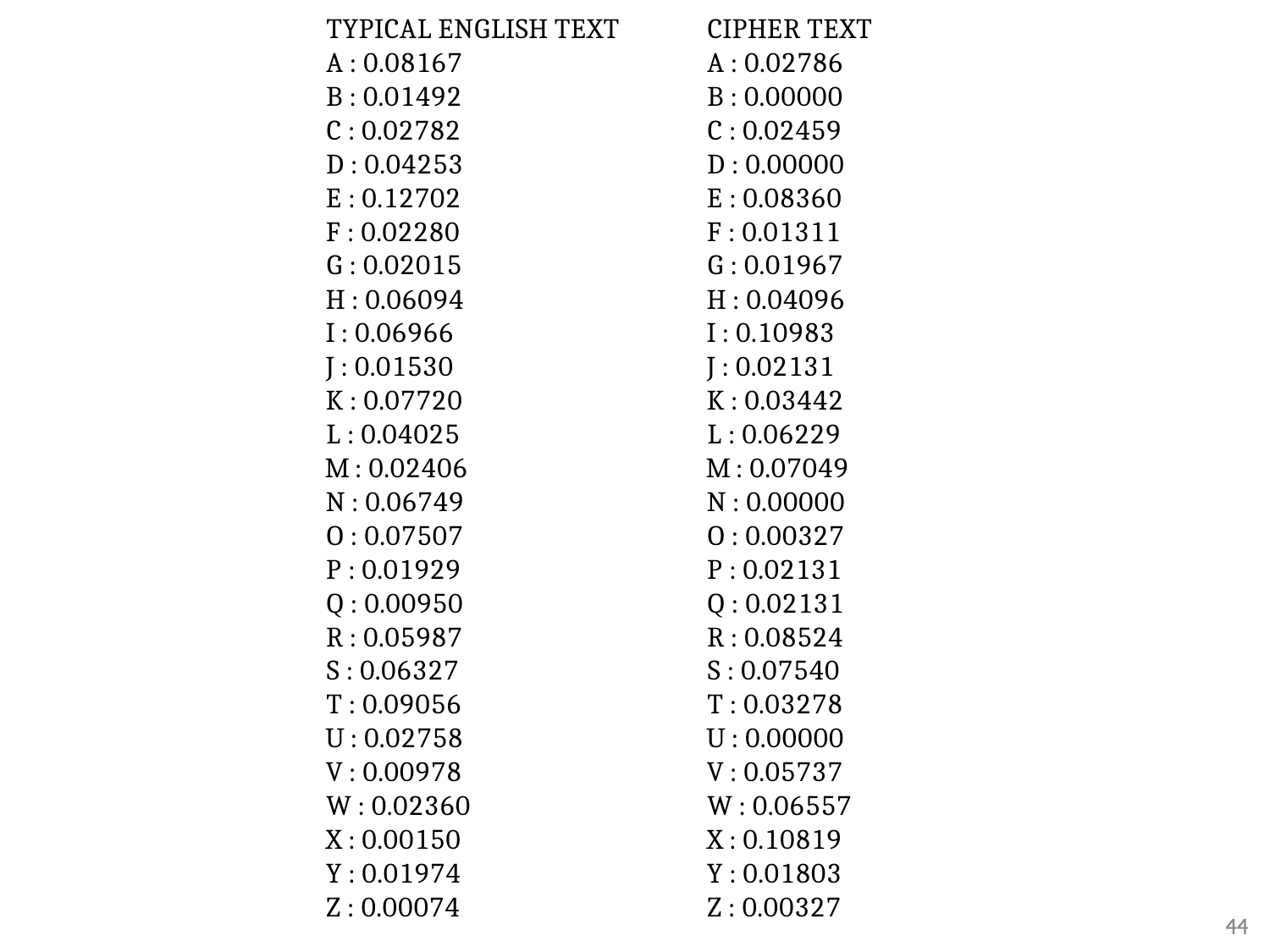

TYPICAL ENGLISH TEXT     	CIPHER TEXT
A : 0.08167                               	A : 0.02786
B : 0.01492              		B : 0.00000
C : 0.02782              		C : 0.02459
D : 0.04253              		D : 0.00000
E : 0.12702              		E : 0.08360
F : 0.02280              		F : 0.01311
G : 0.02015              		G : 0.01967
H : 0.06094              		H : 0.04096
I : 0.06966              		I : 0.10983
J : 0.01530              		J : 0.02131
K : 0.07720              		K : 0.03442
L : 0.04025              		L : 0.06229
M : 0.02406              		M : 0.07049
N : 0.06749              		N : 0.00000
O : 0.07507              		O : 0.00327
P : 0.01929              		P : 0.02131
Q : 0.00950              		Q : 0.02131
R : 0.05987              		R : 0.08524
S : 0.06327              		S : 0.07540
T : 0.09056              		T : 0.03278
U : 0.02758              		U : 0.00000
V : 0.00978              		V : 0.05737
W : 0.02360              		W : 0.06557
X : 0.00150              		X : 0.10819
Y : 0.01974             		Y : 0.01803
Z : 0.00074              		Z : 0.00327
44